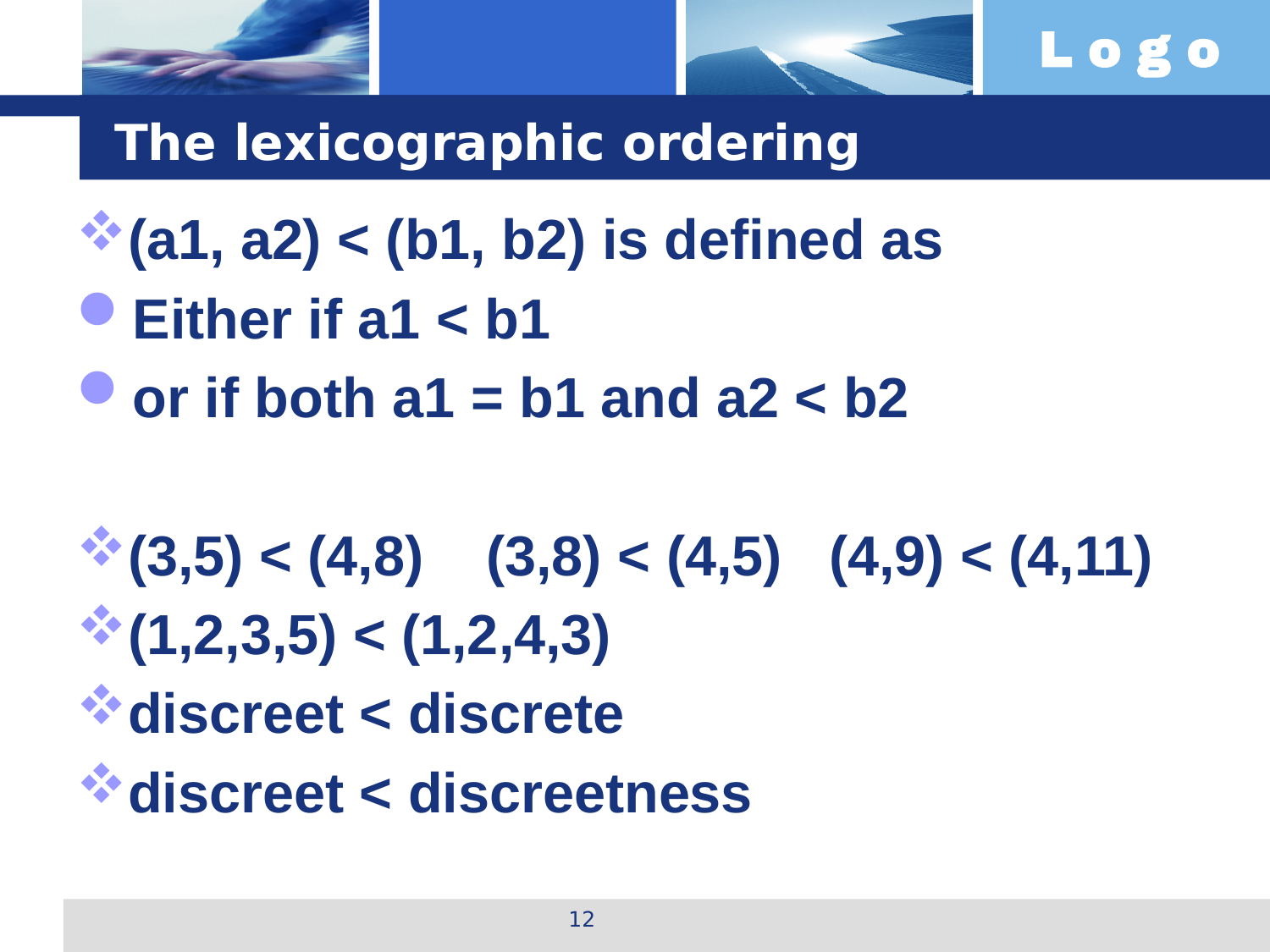

# The lexicographic ordering
(a1, a2) < (b1, b2) is defined as
Either if a1 < b1
or if both a1 = b1 and a2 < b2

(3,5) < (4,8)    (3,8) < (4,5)   (4,9) < (4,11)
(1,2,3,5) < (1,2,4,3)
discreet < discrete
discreet < discreetness
12